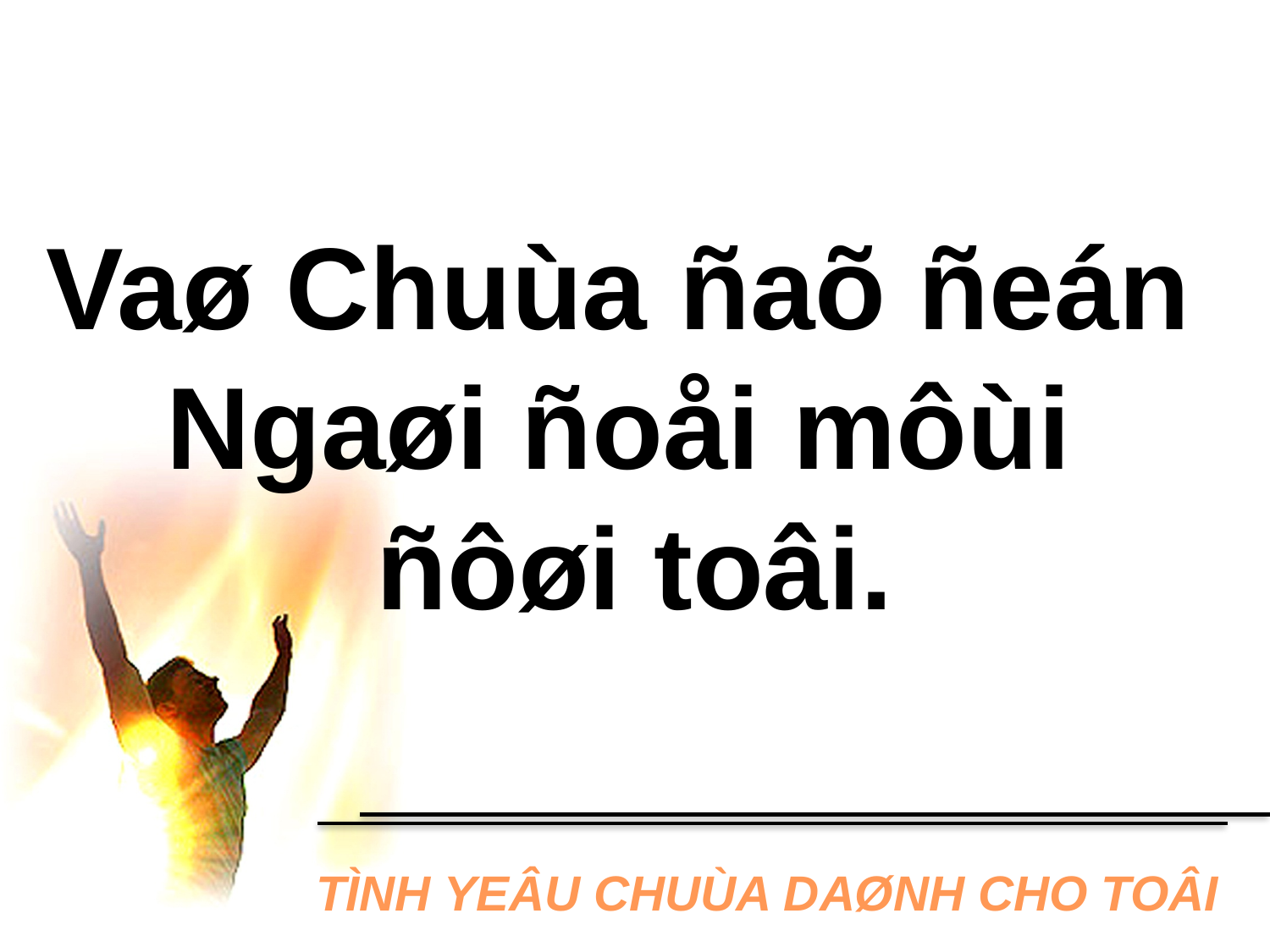

Vaø Chuùa ñaõ ñeán
Ngaøi ñoåi môùi
ñôøi toâi.
# TÌNH YEÂU CHUÙA DAØNH CHO TOÂI